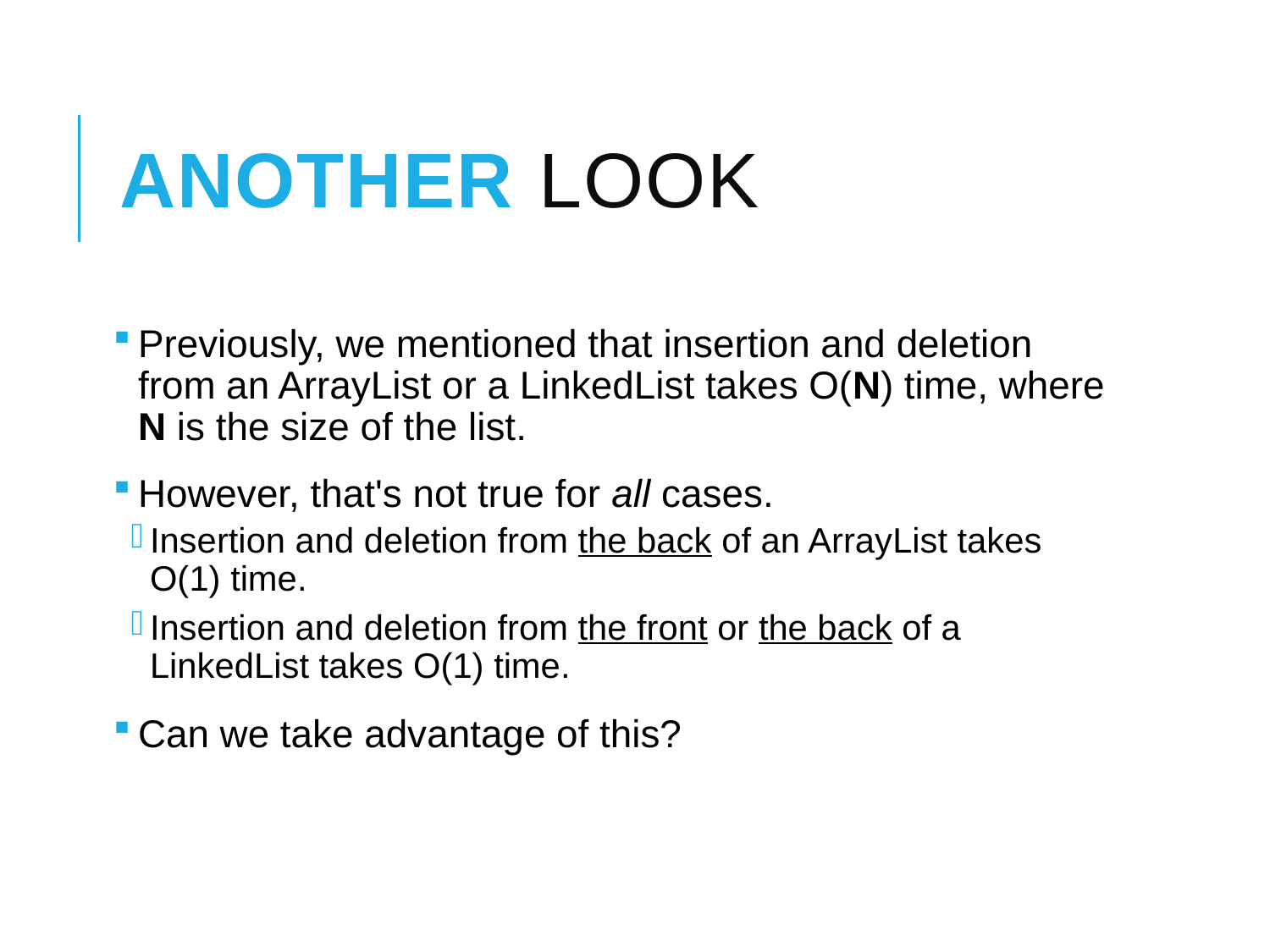

# Another look
Previously, we mentioned that insertion and deletion from an ArrayList or a LinkedList takes O(N) time, where N is the size of the list.
However, that's not true for all cases.
Insertion and deletion from the back of an ArrayList takes O(1) time.
Insertion and deletion from the front or the back of a LinkedList takes O(1) time.
Can we take advantage of this?